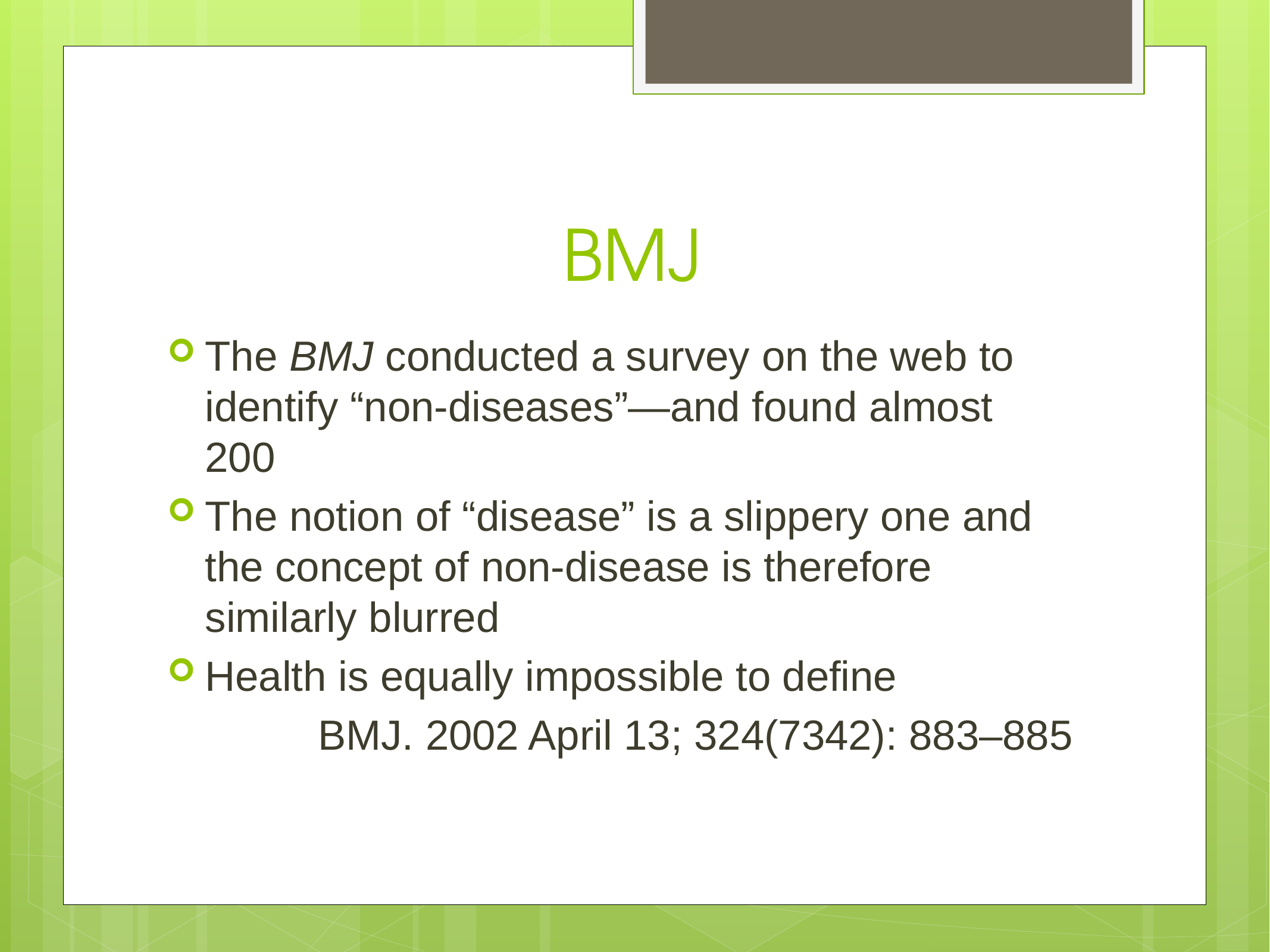

# BMJ
The BMJ conducted a survey on the web to identify “non-diseases”—and found almost 200
The notion of “disease” is a slippery one and the concept of non-disease is therefore similarly blurred
Health is equally impossible to define
BMJ. 2002 April 13; 324(7342): 883–885